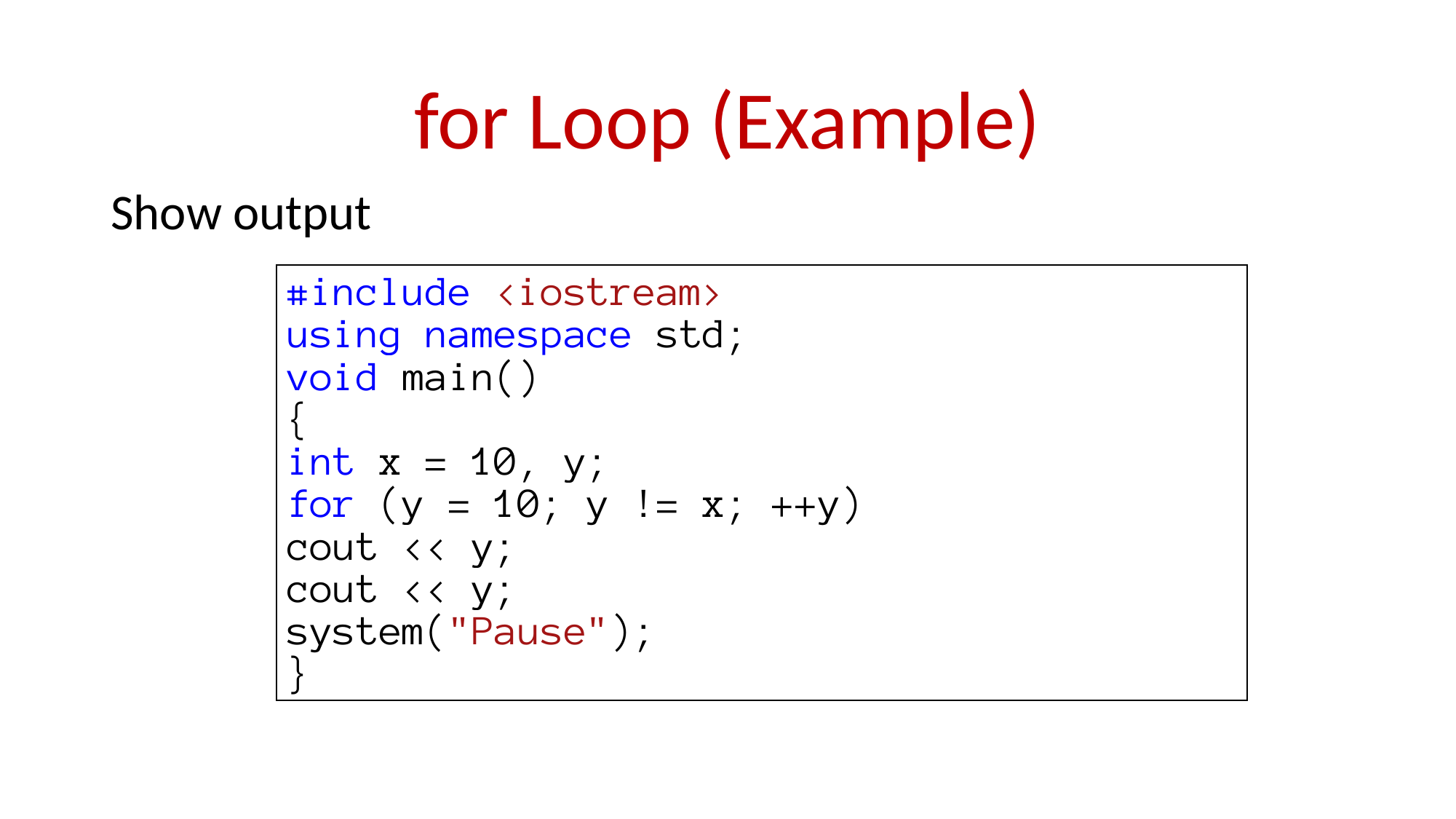

# for Loop (Example)
Show output
| #include <iostream> using namespace std; void main() { int x = 10, y; for (y = 10; y != x; ++y) cout << y; cout << y; system("Pause"); } |
| --- |